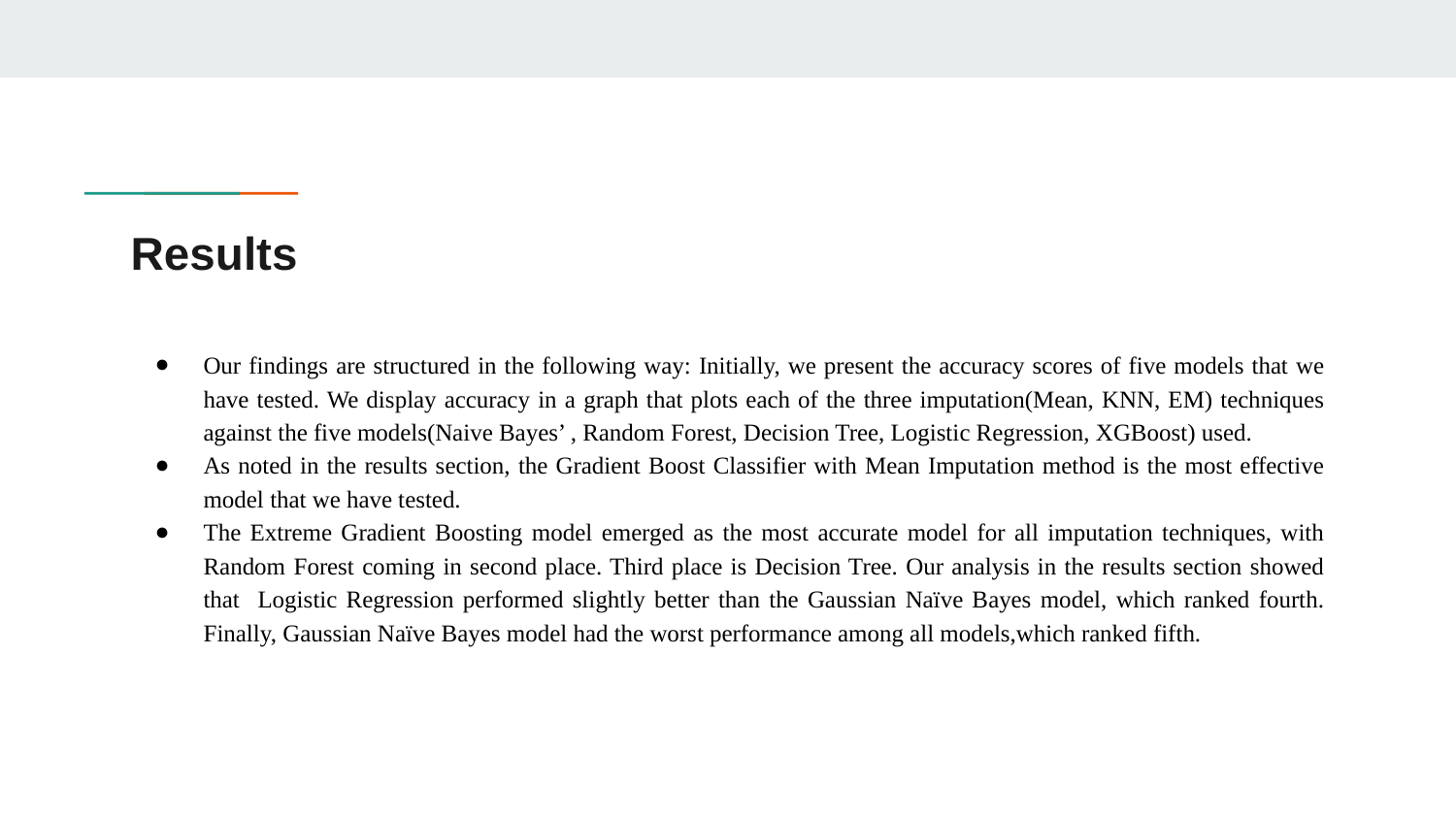

# Results
Our findings are structured in the following way: Initially, we present the accuracy scores of five models that we have tested. We display accuracy in a graph that plots each of the three imputation(Mean, KNN, EM) techniques against the five models(Naive Bayes’ , Random Forest, Decision Tree, Logistic Regression, XGBoost) used.
As noted in the results section, the Gradient Boost Classifier with Mean Imputation method is the most effective model that we have tested.
The Extreme Gradient Boosting model emerged as the most accurate model for all imputation techniques, with Random Forest coming in second place. Third place is Decision Tree. Our analysis in the results section showed that  Logistic Regression performed slightly better than the Gaussian Naïve Bayes model, which ranked fourth. Finally, Gaussian Naïve Bayes model had the worst performance among all models,which ranked fifth.